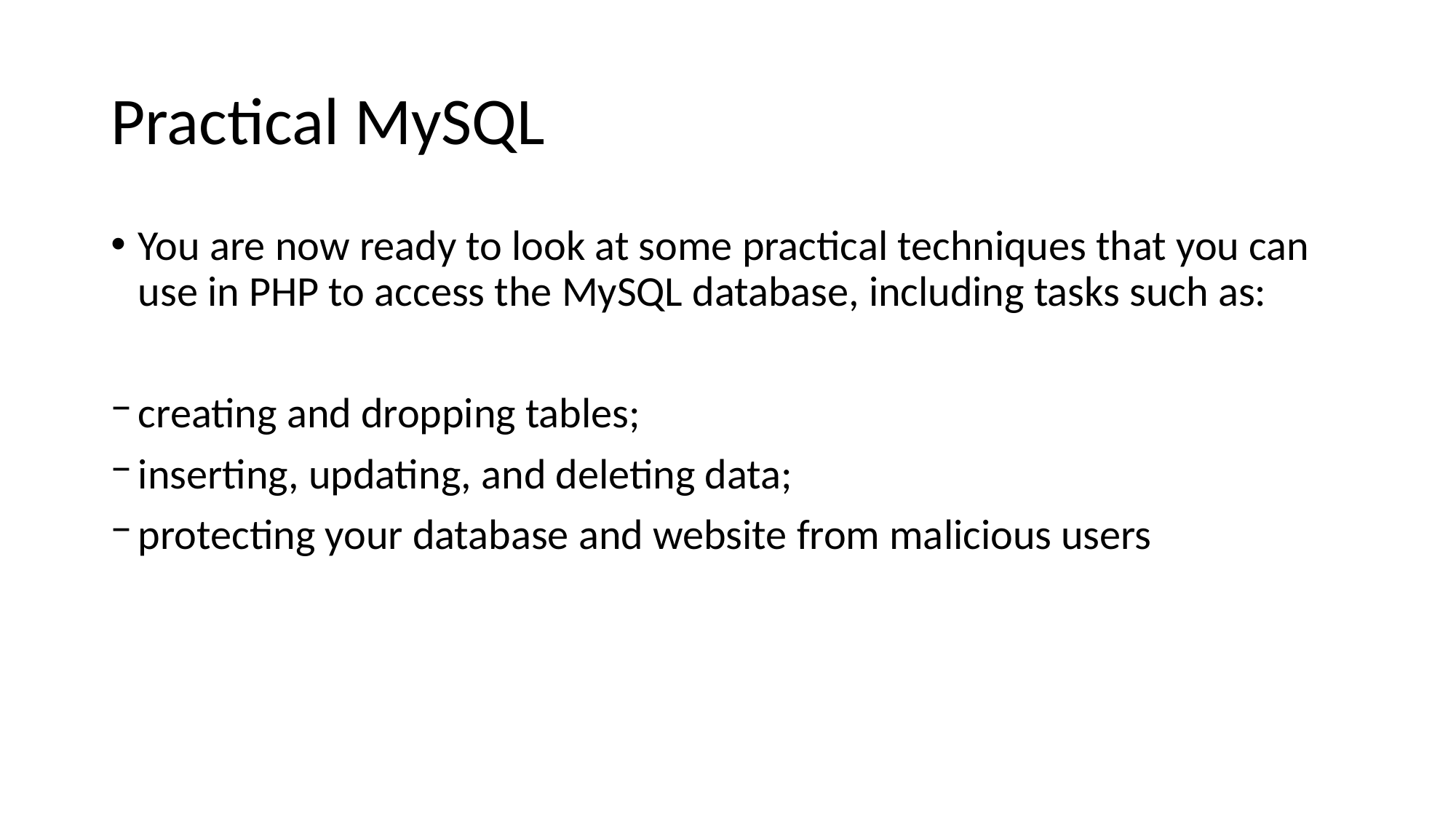

# Practical MySQL
You are now ready to look at some practical techniques that you can use in PHP to access the MySQL database, including tasks such as:

creating and dropping tables;
inserting, updating, and deleting data;
protecting your database and website from malicious users